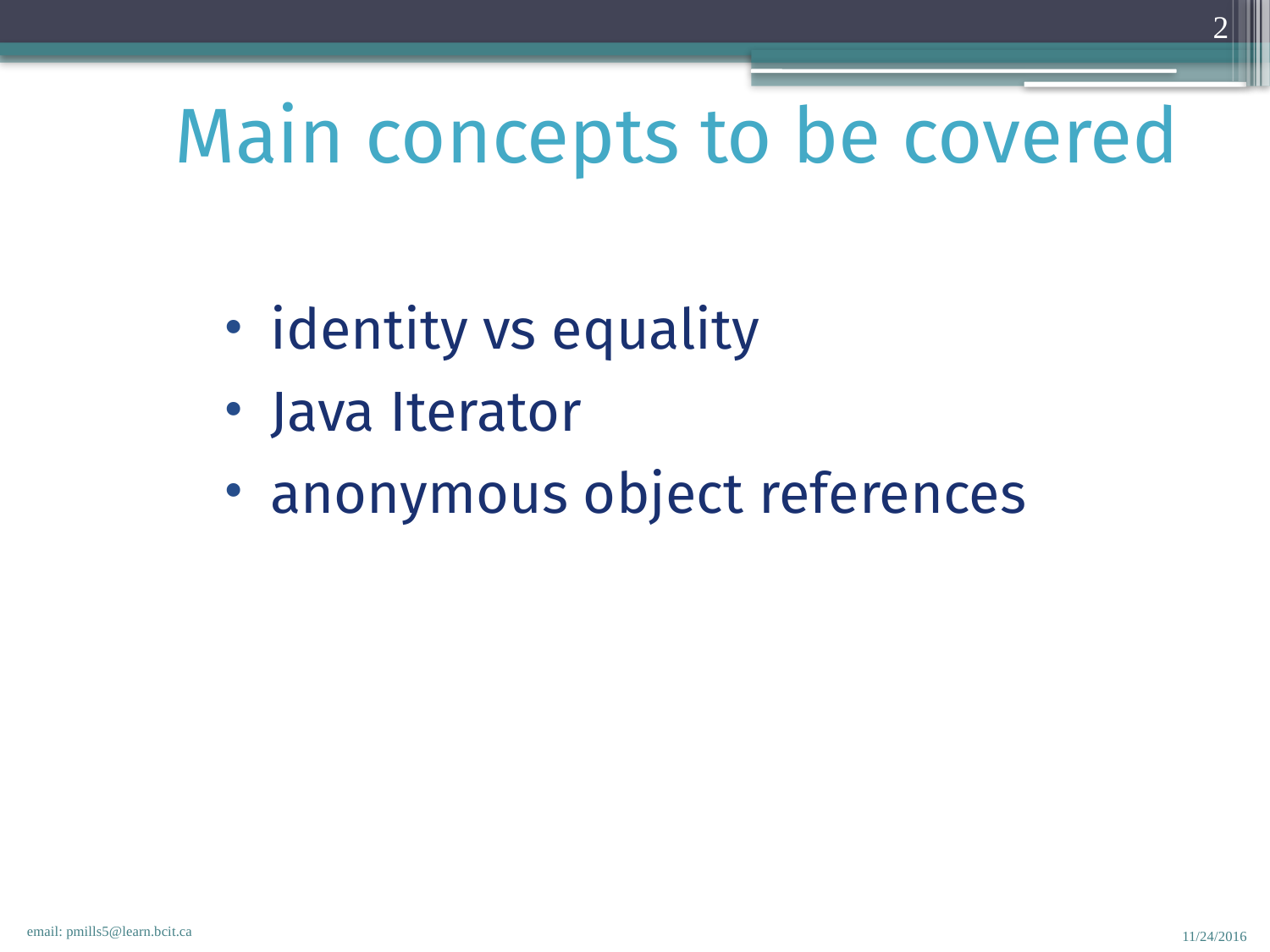

2
Main concepts to be covered
identity vs equality
Java Iterator
anonymous object references
email: pmills5@learn.bcit.ca
11/24/2016